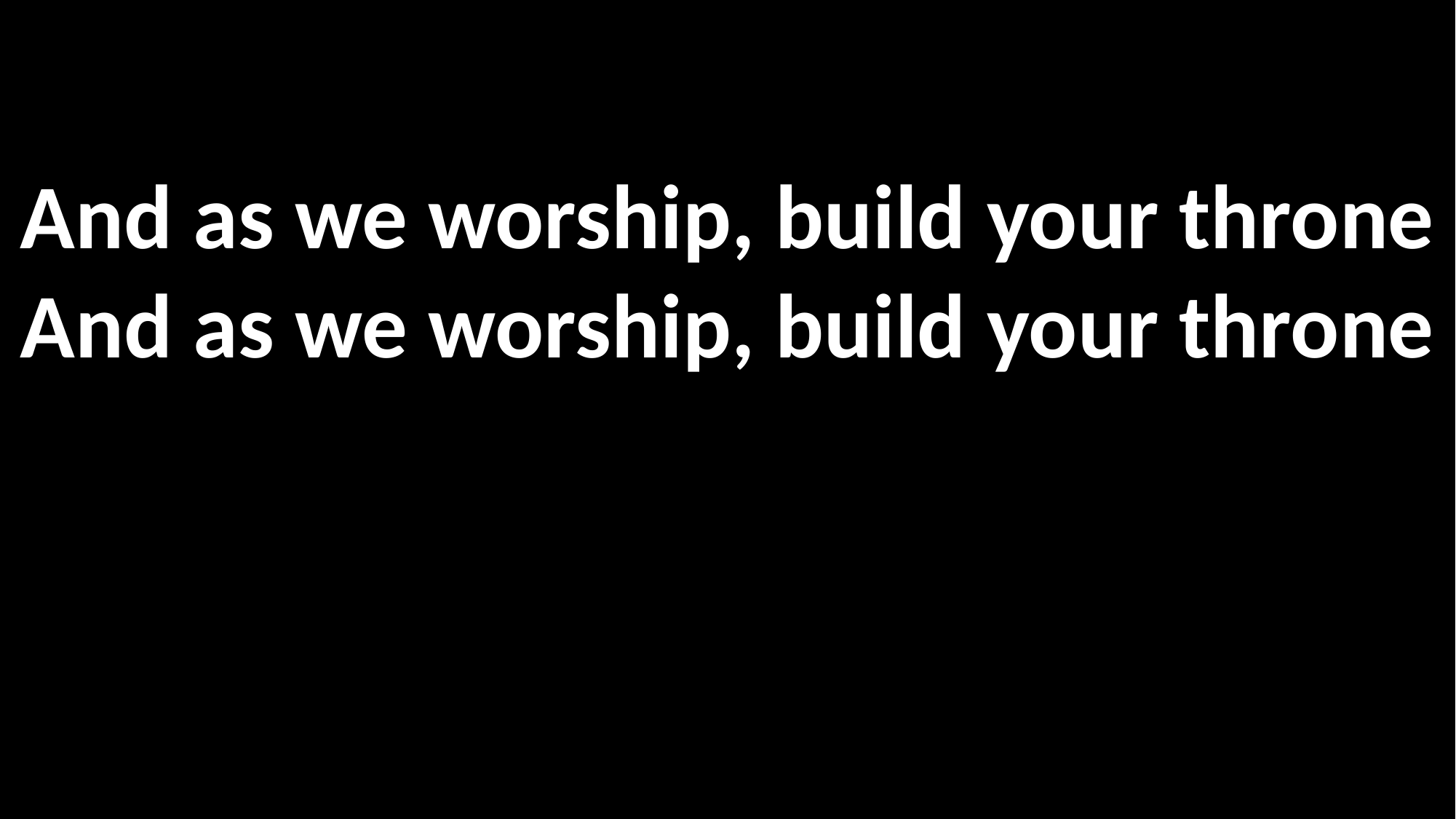

And as we worship, build your throne
And as we worship, build your throne